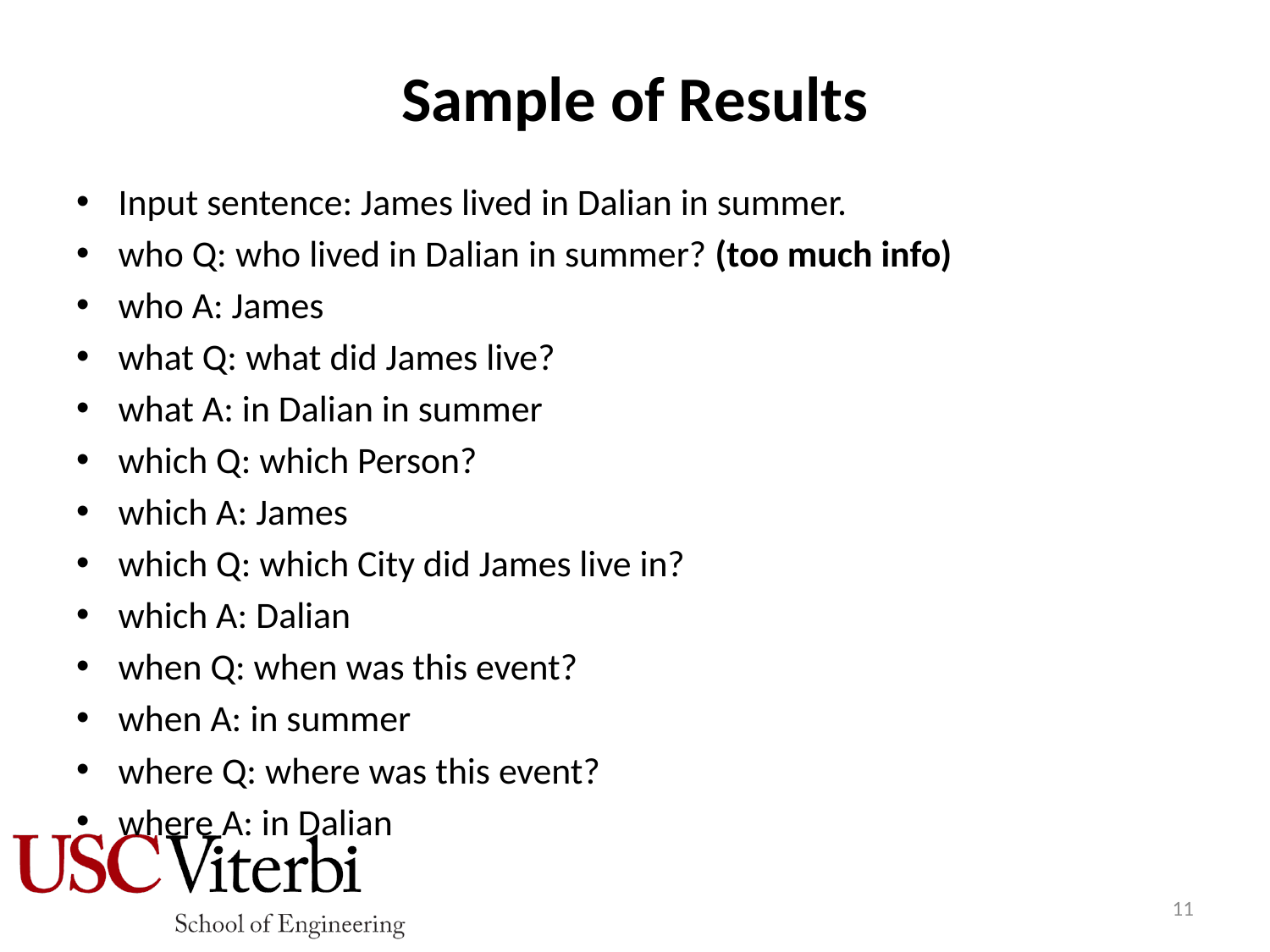

# Sample of Results
Input sentence: James lived in Dalian in summer.
who Q: who lived in Dalian in summer? (too much info)
who A: James
what Q: what did James live?
what A: in Dalian in summer
which Q: which Person?
which A: James
which Q: which City did James live in?
which A: Dalian
when Q: when was this event?
when A: in summer
where Q: where was this event?
where A: in Dalian

11